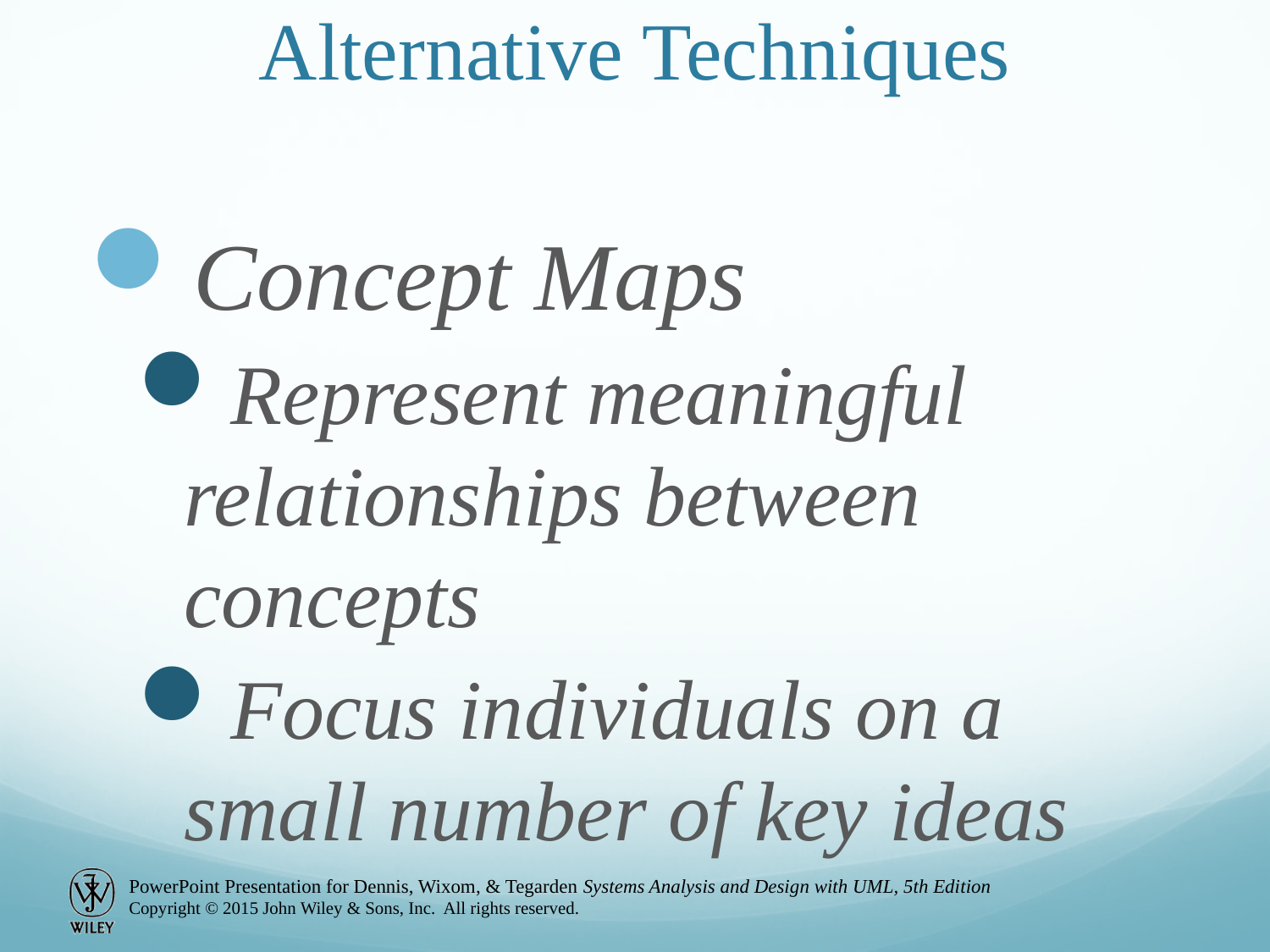

# Alternative Techniques

Concept Maps
Represent meaningful relationships between concepts
Focus individuals on a small number of key ideas